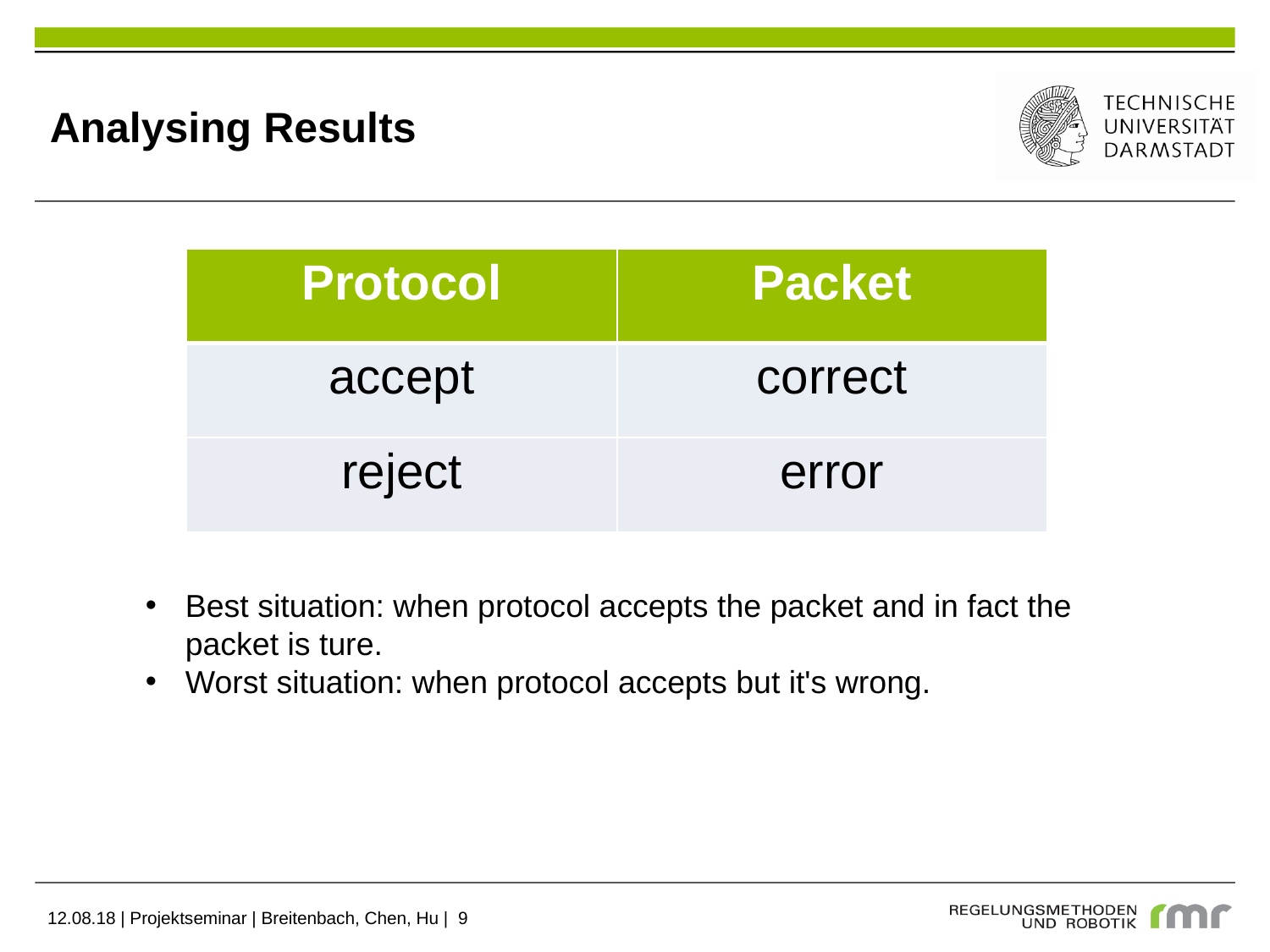

Analysing Results

| Protocol | Packet |
| --- | --- |
| accept | correct |
| reject | error |
Best situation: when protocol accepts the packet and in fact the packet is ture.
Worst situation: when protocol accepts but it's wrong.